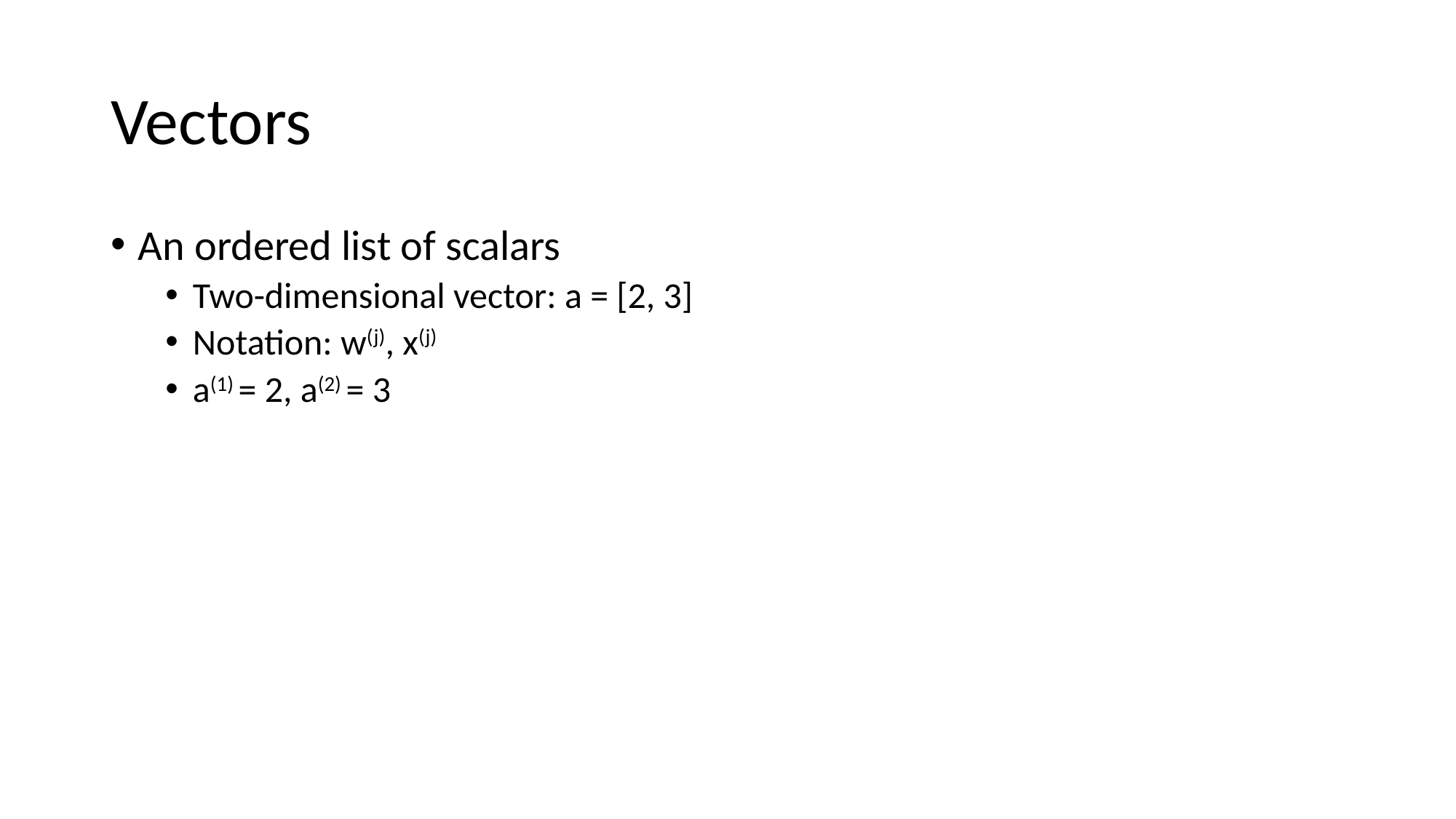

# Vectors
An ordered list of scalars
Two-dimensional vector: a = [2, 3]
Notation: w(j), x(j)
a(1) = 2, a(2) = 3